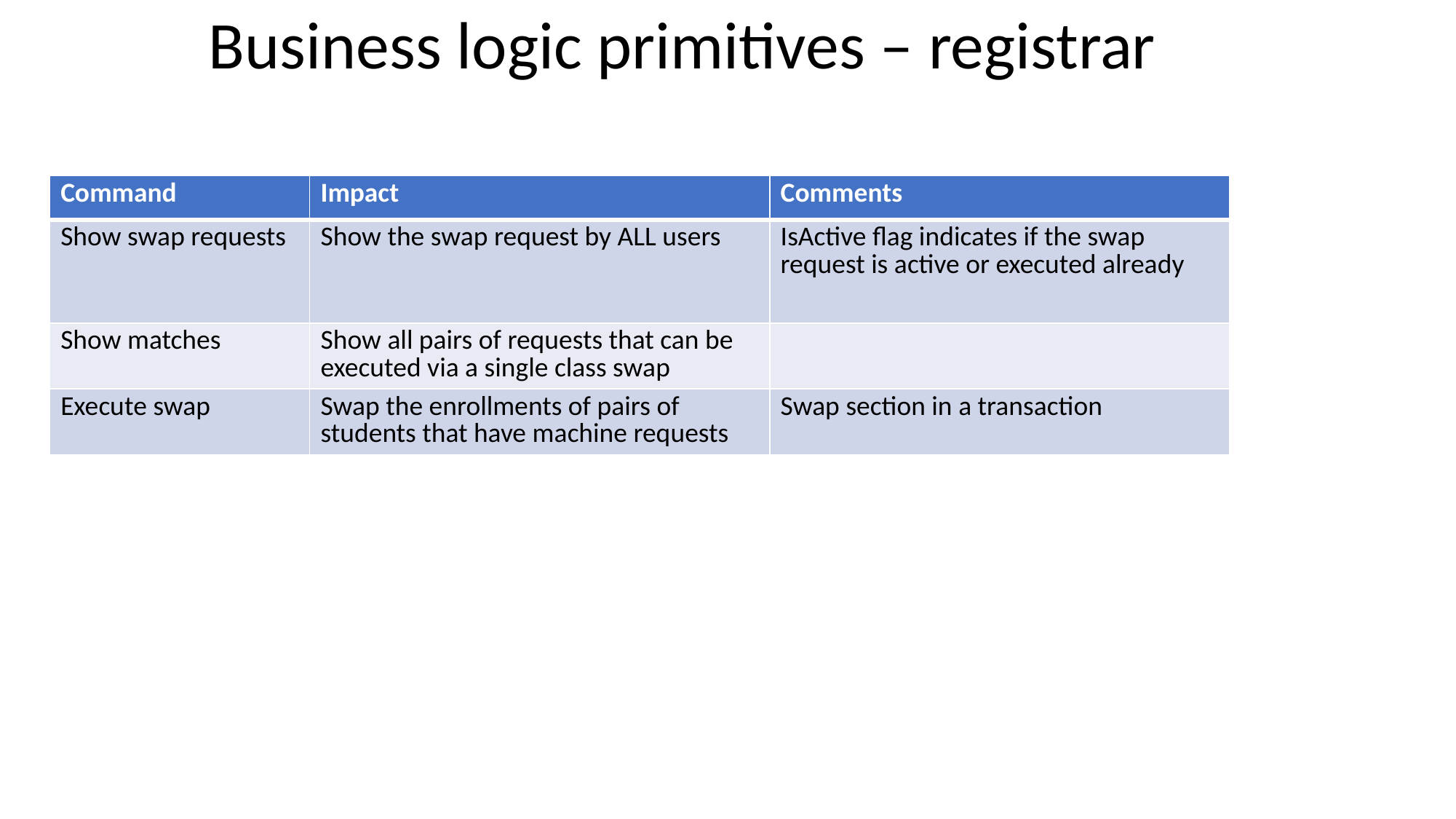

# Business logic primitives – registrar
| Command | Impact | Comments |
| --- | --- | --- |
| Show swap requests | Show the swap request by ALL users | IsActive flag indicates if the swap request is active or executed already |
| Show matches | Show all pairs of requests that can be executed via a single class swap |  |
| Execute swap | Swap the enrollments of pairs of students that have machine requests | Swap section in a transaction |